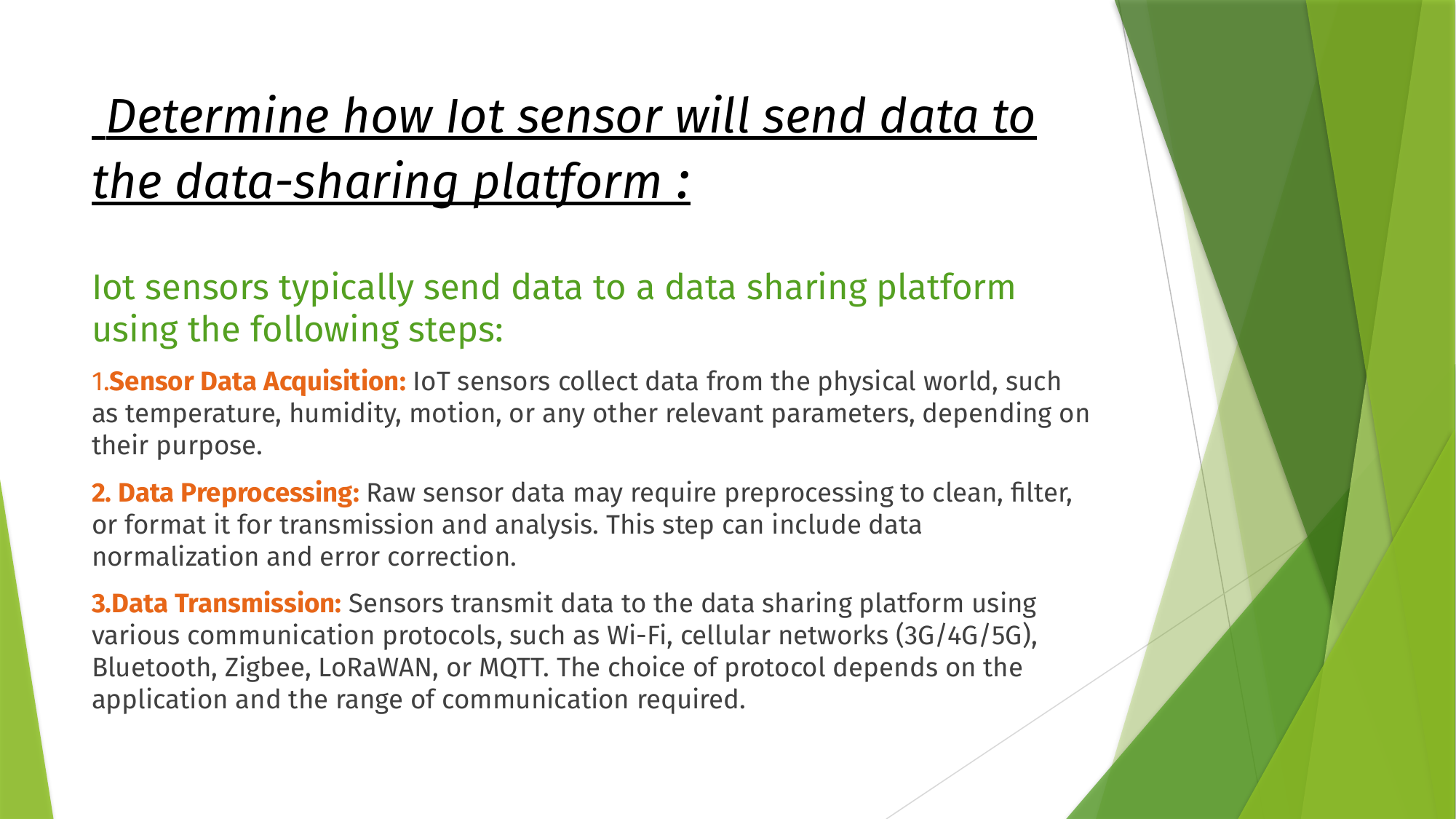

# Determine how Iot sensor will send data to the data-sharing platform :
Iot sensors typically send data to a data sharing platform using the following steps:
1.Sensor Data Acquisition: IoT sensors collect data from the physical world, such as temperature, humidity, motion, or any other relevant parameters, depending on their purpose.
2. Data Preprocessing: Raw sensor data may require preprocessing to clean, filter, or format it for transmission and analysis. This step can include data normalization and error correction.
3.Data Transmission: Sensors transmit data to the data sharing platform using various communication protocols, such as Wi-Fi, cellular networks (3G/4G/5G), Bluetooth, Zigbee, LoRaWAN, or MQTT. The choice of protocol depends on the  application and the range of communication required.